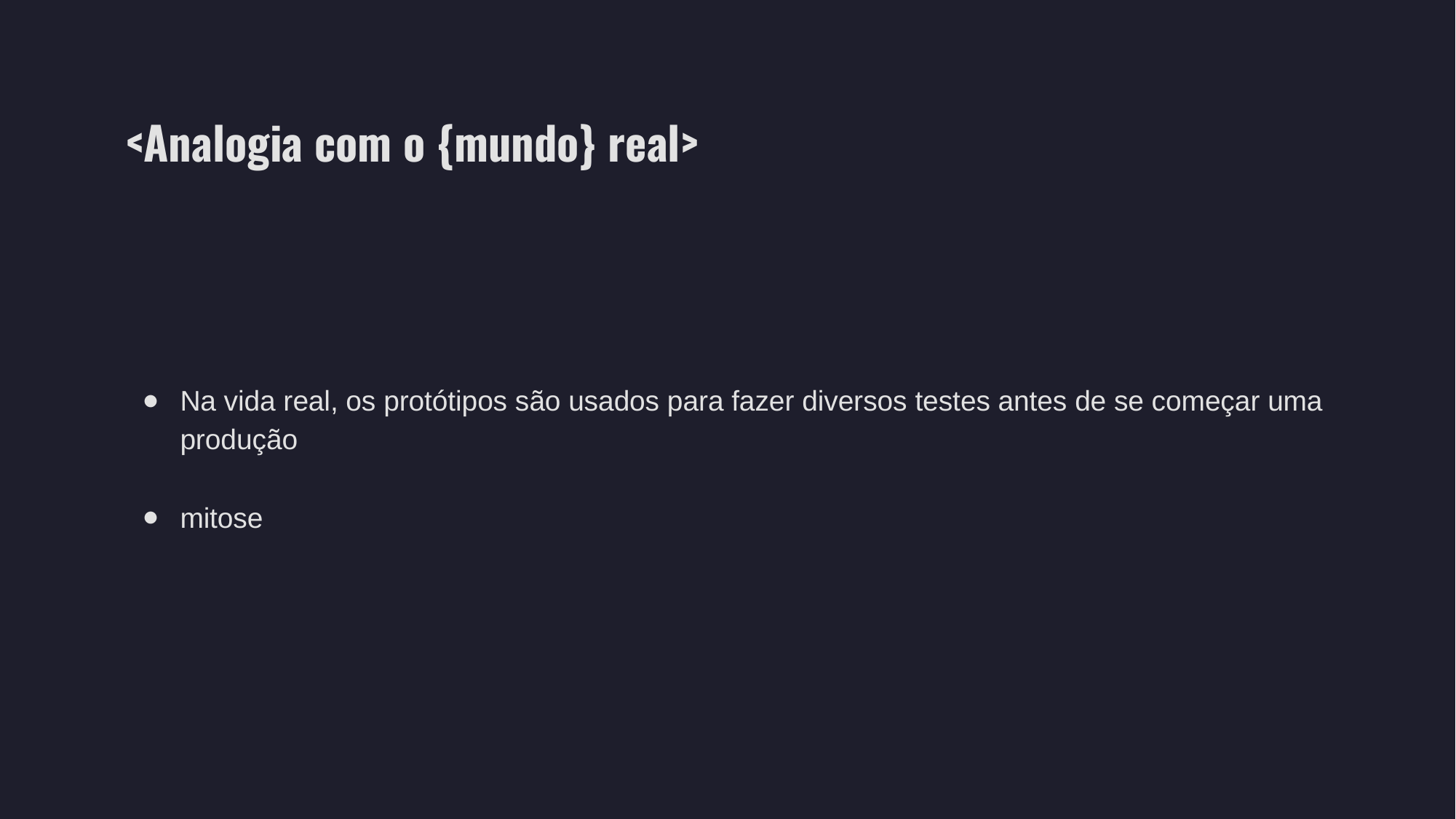

# <Analogia com o {mundo} real>
Na vida real, os protótipos são usados para fazer diversos testes antes de se começar uma produção

mitose